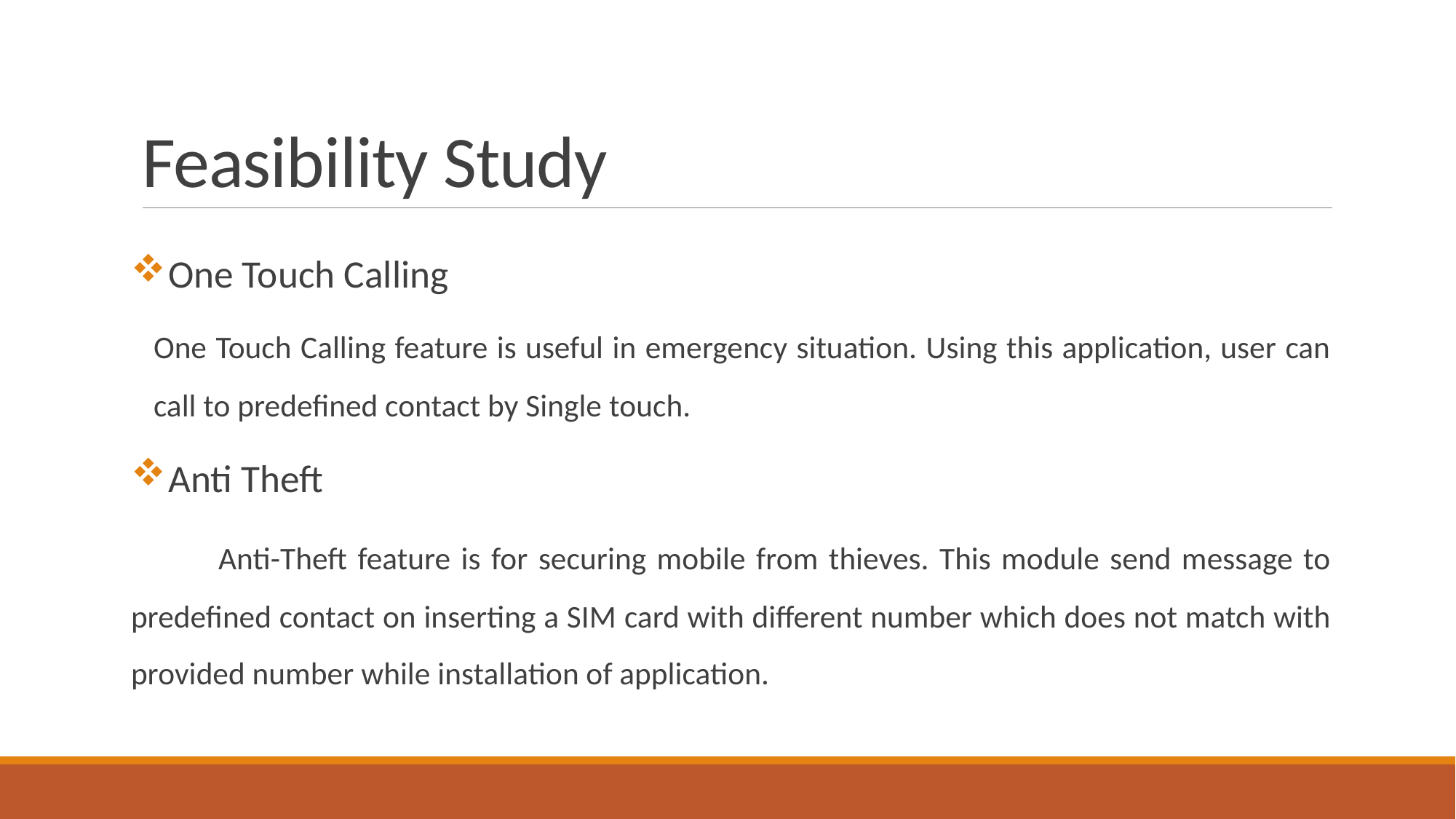

# Feasibility Study
 One Touch Calling
	One Touch Calling feature is useful in emergency situation. Using this application, user can call to predefined contact by Single touch.
 Anti Theft
	Anti-Theft feature is for securing mobile from thieves. This module send message to predefined contact on inserting a SIM card with different number which does not match with provided number while installation of application.